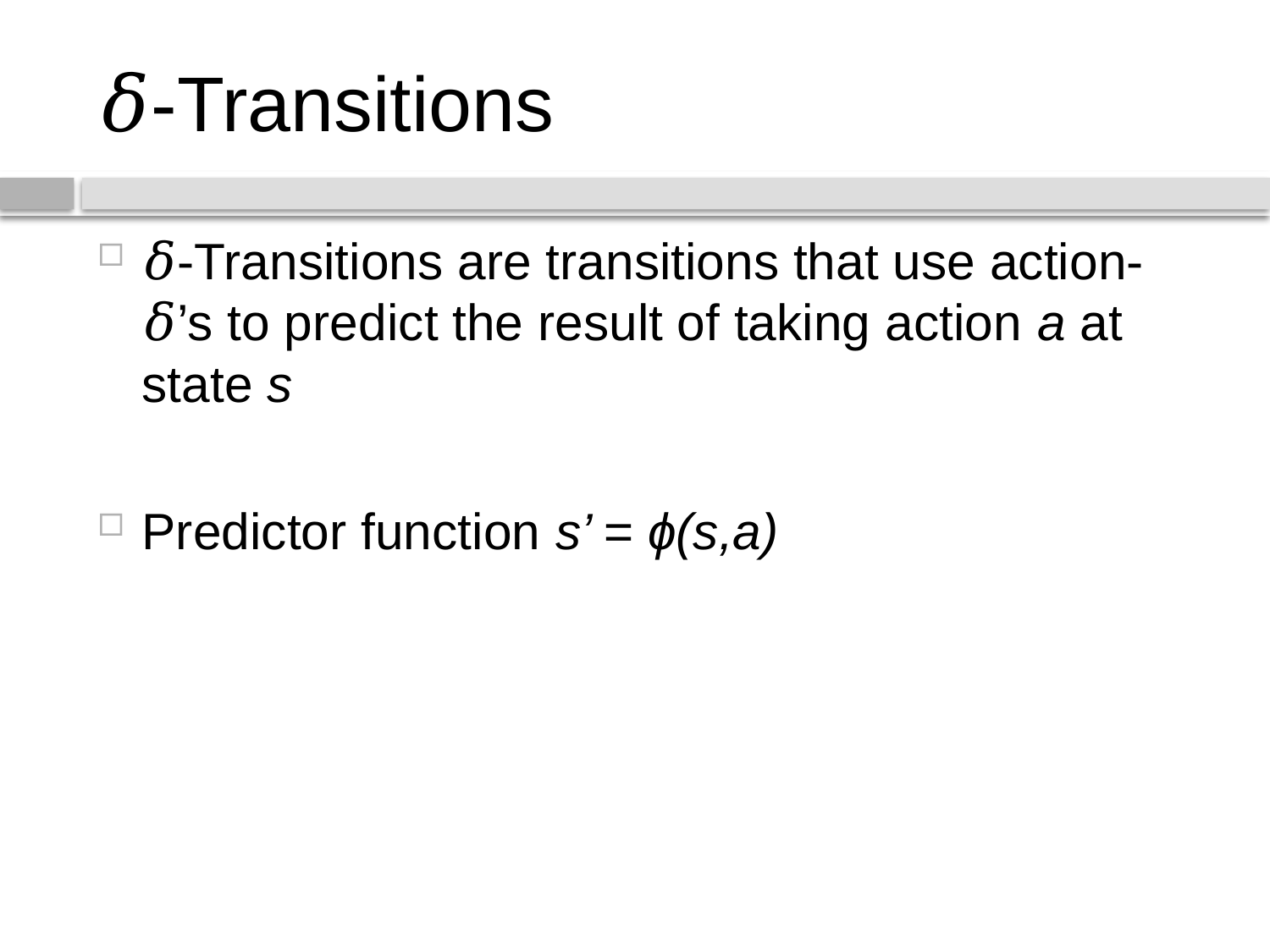

# 𝛿-Transitions
𝛿-Transitions are transitions that use action-𝛿’s to predict the result of taking action a at state s

Predictor function s’ = ϕ(s,a)